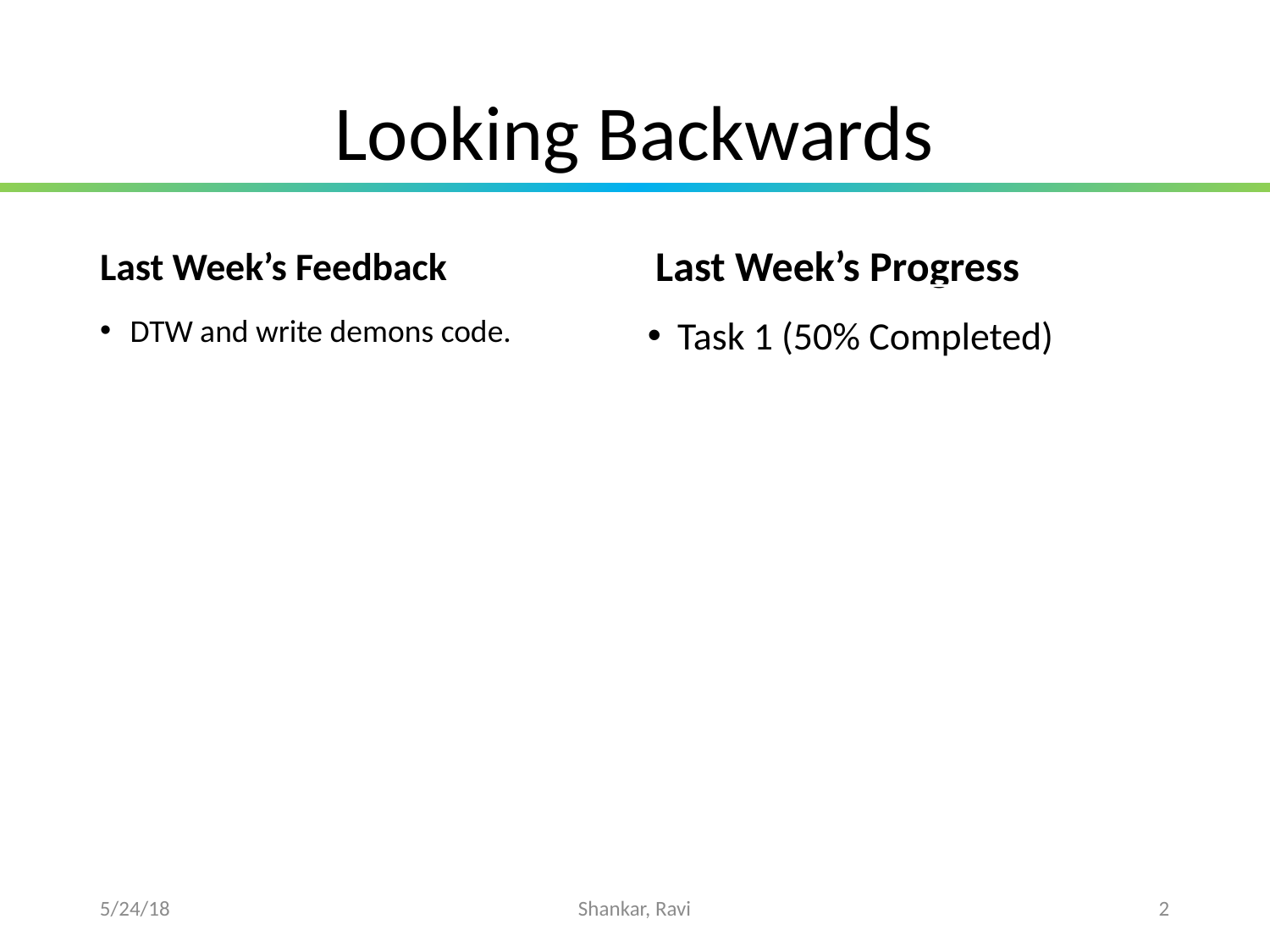

Looking Backwards
Last Week’s Feedback
Last Week’s Progress
DTW and write demons code.
Task 1 (50% Completed)
5/24/18
Shankar, Ravi
2